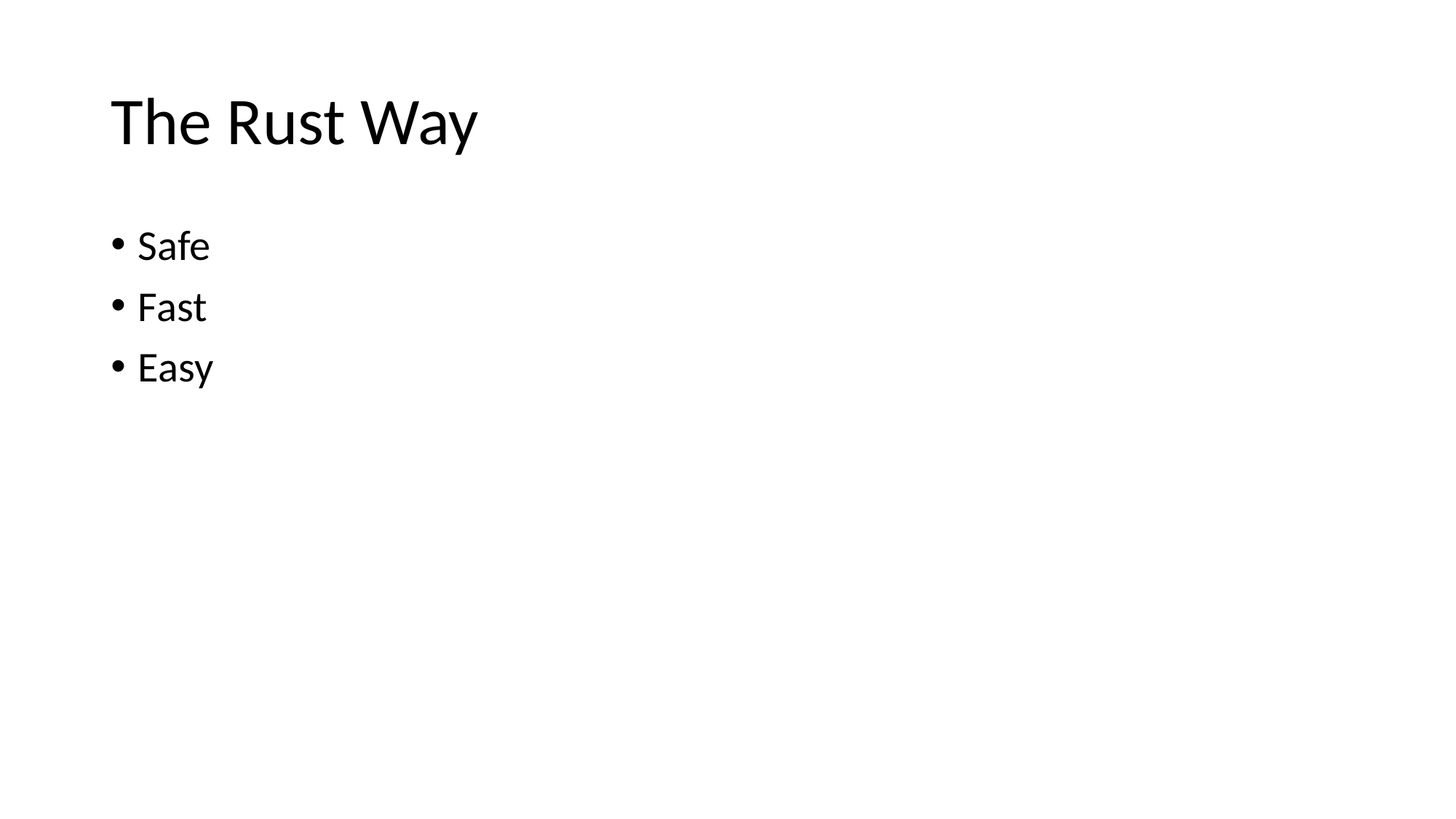

# The Rust Way
Safe
Fast
Easy